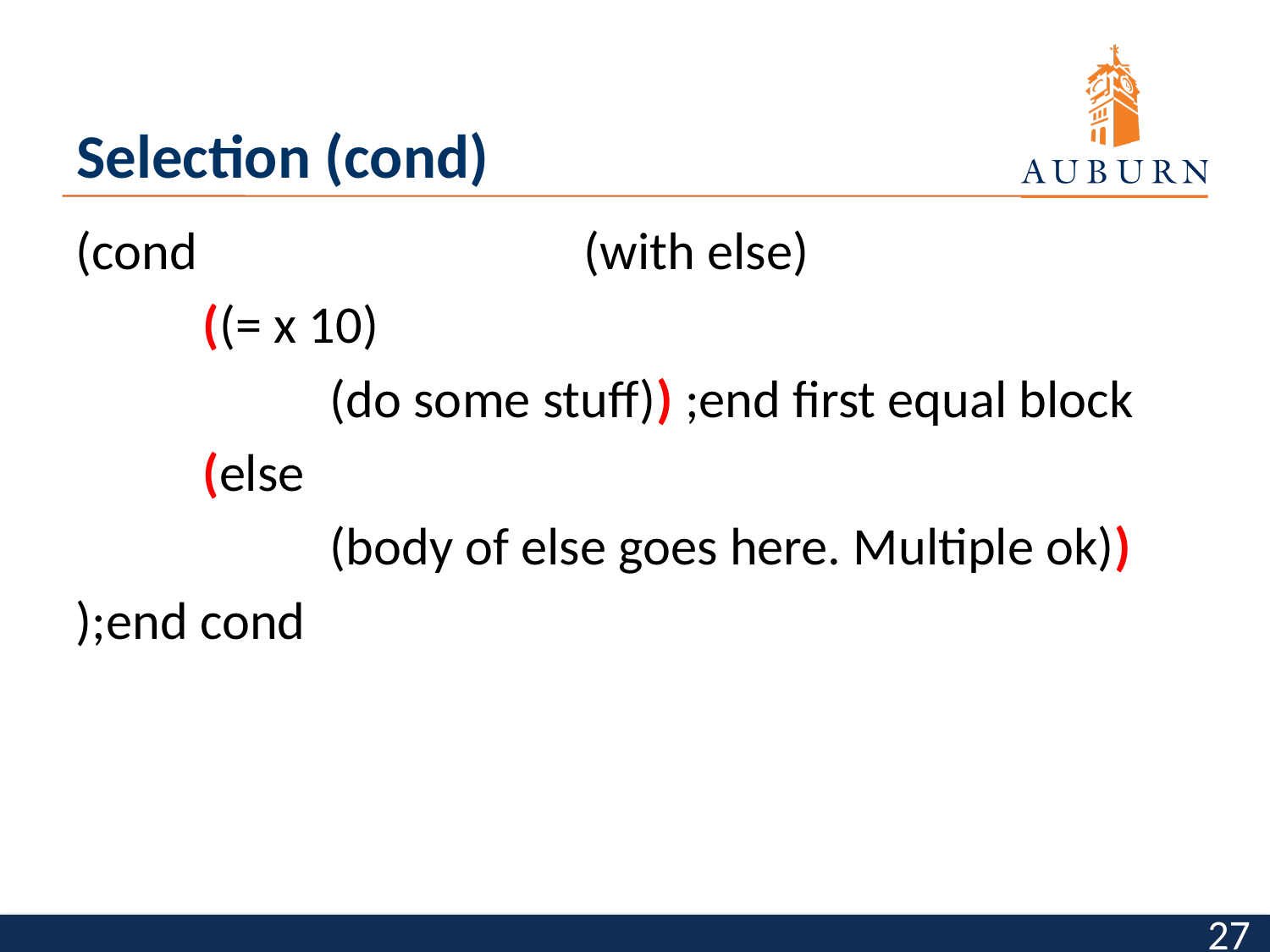

# Selection (cond)
(cond				(with else)
	((= x 10)
		(do some stuff)) ;end first equal block
	(else
		(body of else goes here. Multiple ok))
);end cond
27